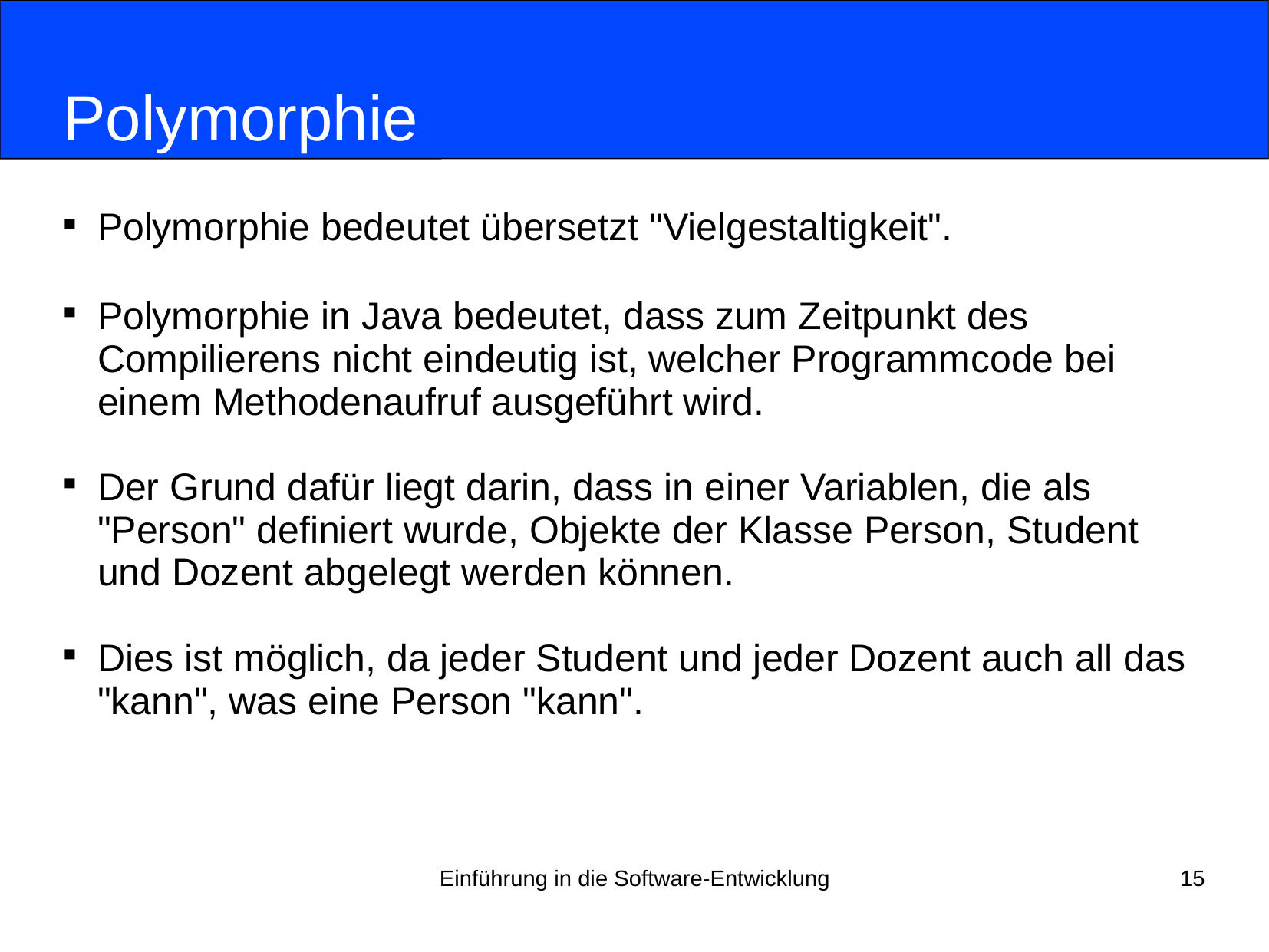

# Polymorphie
Polymorphie bedeutet übersetzt "Vielgestaltigkeit".
Polymorphie in Java bedeutet, dass zum Zeitpunkt des Compilierens nicht eindeutig ist, welcher Programmcode bei einem Methodenaufruf ausgeführt wird.

Der Grund dafür liegt darin, dass in einer Variablen, die als "Person" definiert wurde, Objekte der Klasse Person, Student und Dozent abgelegt werden können.
Dies ist möglich, da jeder Student und jeder Dozent auch all das "kann", was eine Person "kann".

Einführung in die Software-Entwicklung
15